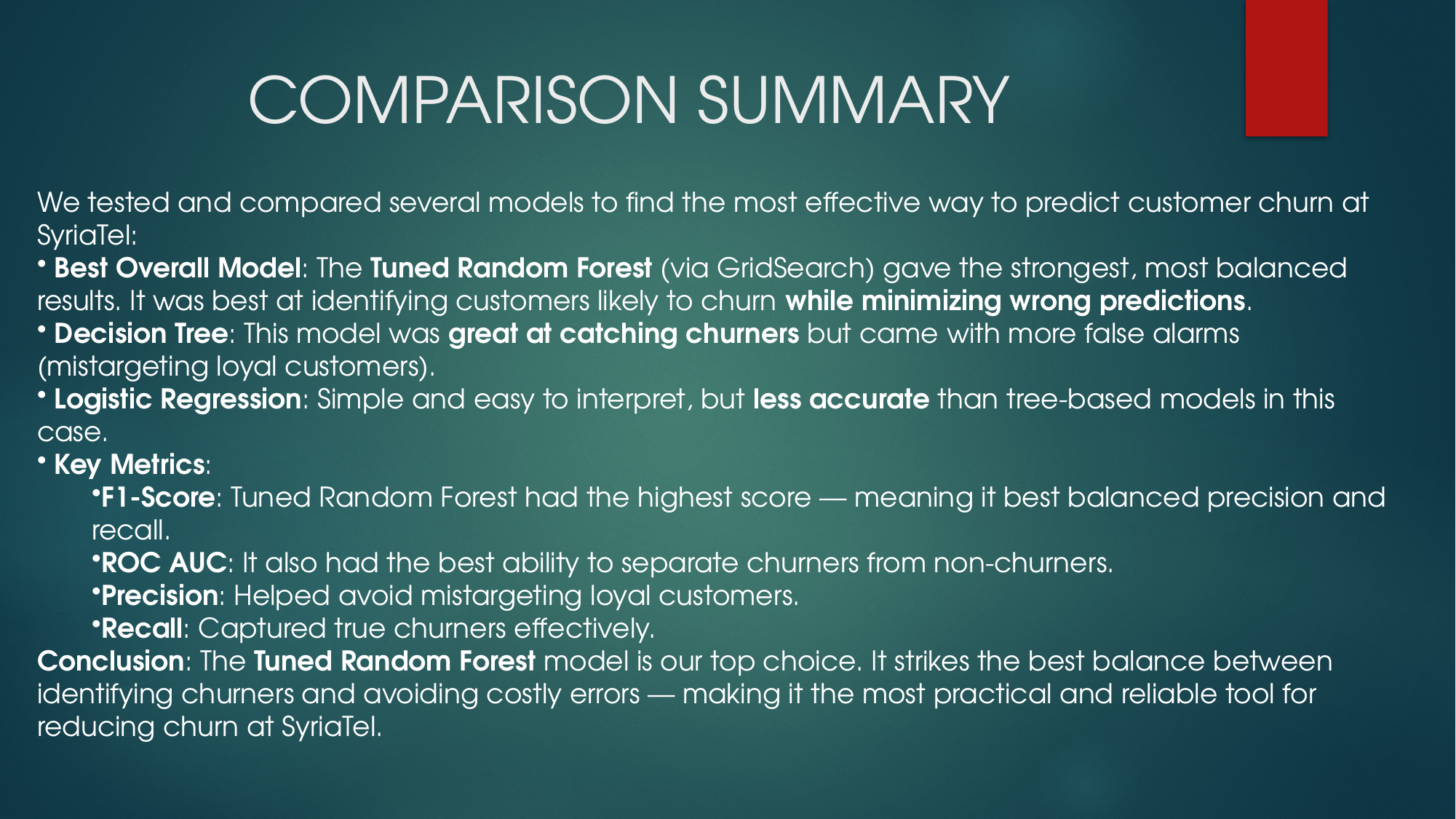

# COMPARISON SUMMARY
We tested and compared several models to find the most effective way to predict customer churn at SyriaTel:
 Best Overall Model: The Tuned Random Forest (via GridSearch) gave the strongest, most balanced results. It was best at identifying customers likely to churn while minimizing wrong predictions.
 Decision Tree: This model was great at catching churners but came with more false alarms (mistargeting loyal customers).
 Logistic Regression: Simple and easy to interpret, but less accurate than tree-based models in this case.
 Key Metrics:
F1-Score: Tuned Random Forest had the highest score — meaning it best balanced precision and recall.
ROC AUC: It also had the best ability to separate churners from non-churners.
Precision: Helped avoid mistargeting loyal customers.
Recall: Captured true churners effectively.
Conclusion: The Tuned Random Forest model is our top choice. It strikes the best balance between identifying churners and avoiding costly errors — making it the most practical and reliable tool for reducing churn at SyriaTel.